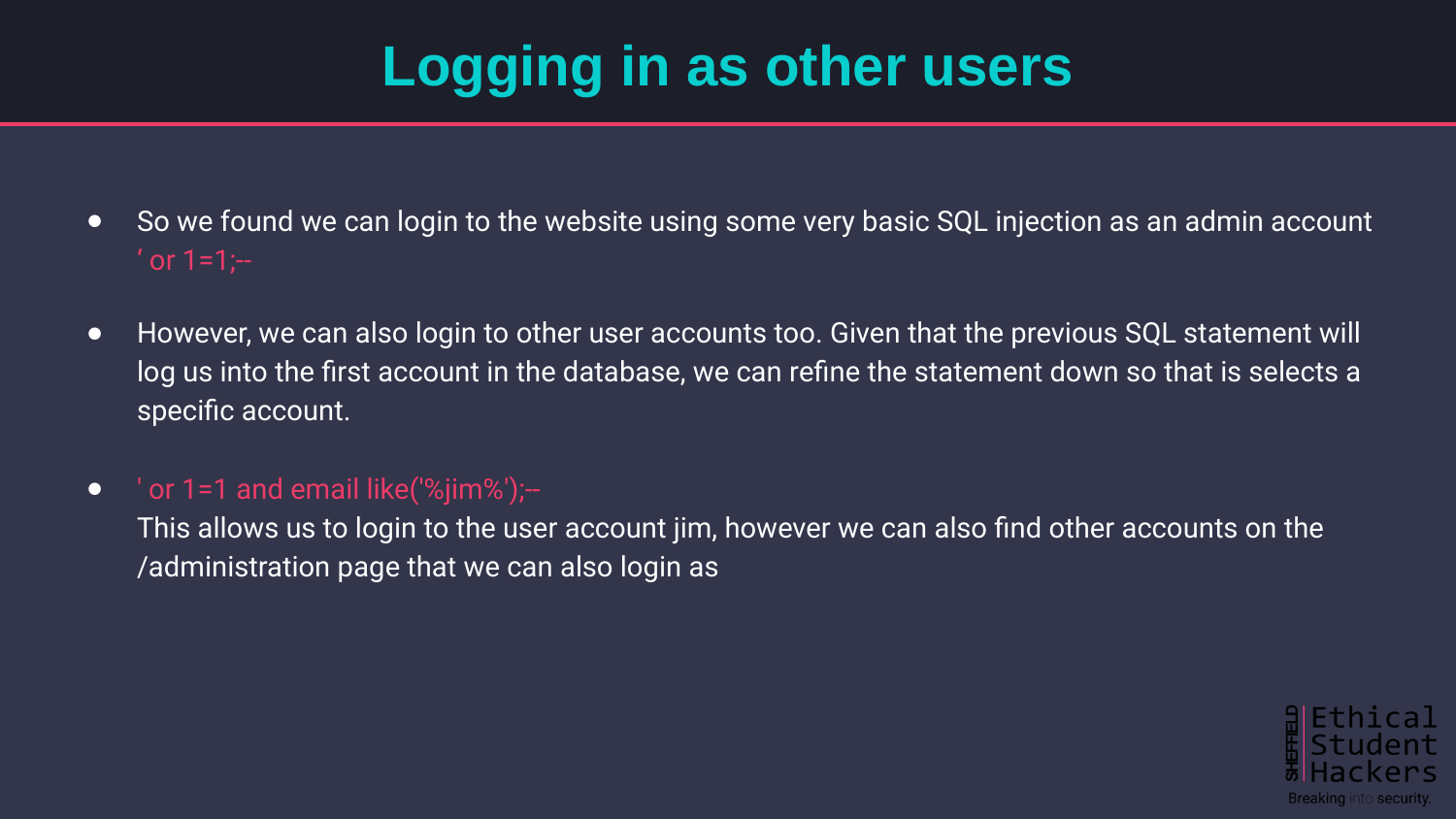

# Logging in as other users
So we found we can login to the website using some very basic SQL injection as an admin account
‘ or 1=1;--
However, we can also login to other user accounts too. Given that the previous SQL statement will log us into the first account in the database, we can refine the statement down so that is selects a specific account.
' or 1=1 and email like('%jim%');--
This allows us to login to the user account jim, however we can also find other accounts on the /administration page that we can also login as